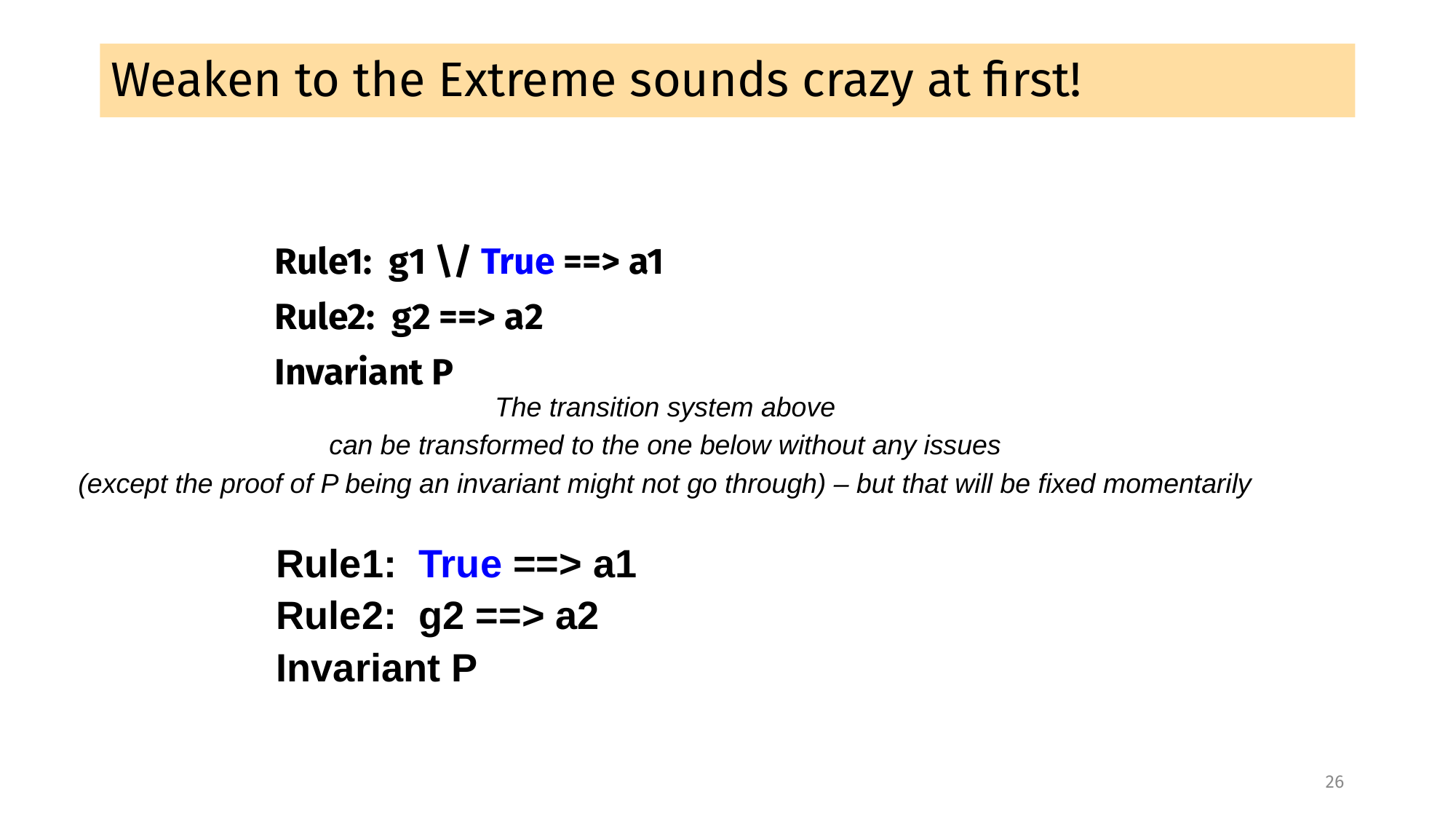

# Weaken to the Extreme sounds crazy at first!
Rule1:  g1 \/ True ==> a1
Rule2:  g2 ==> a2
Invariant P
The transition system above
can be transformed to the one below without any issues
(except the proof of P being an invariant might not go through) – but that will be fixed momentarily
Rule1:  True ==> a1
Rule2:  g2 ==> a2
Invariant P
26